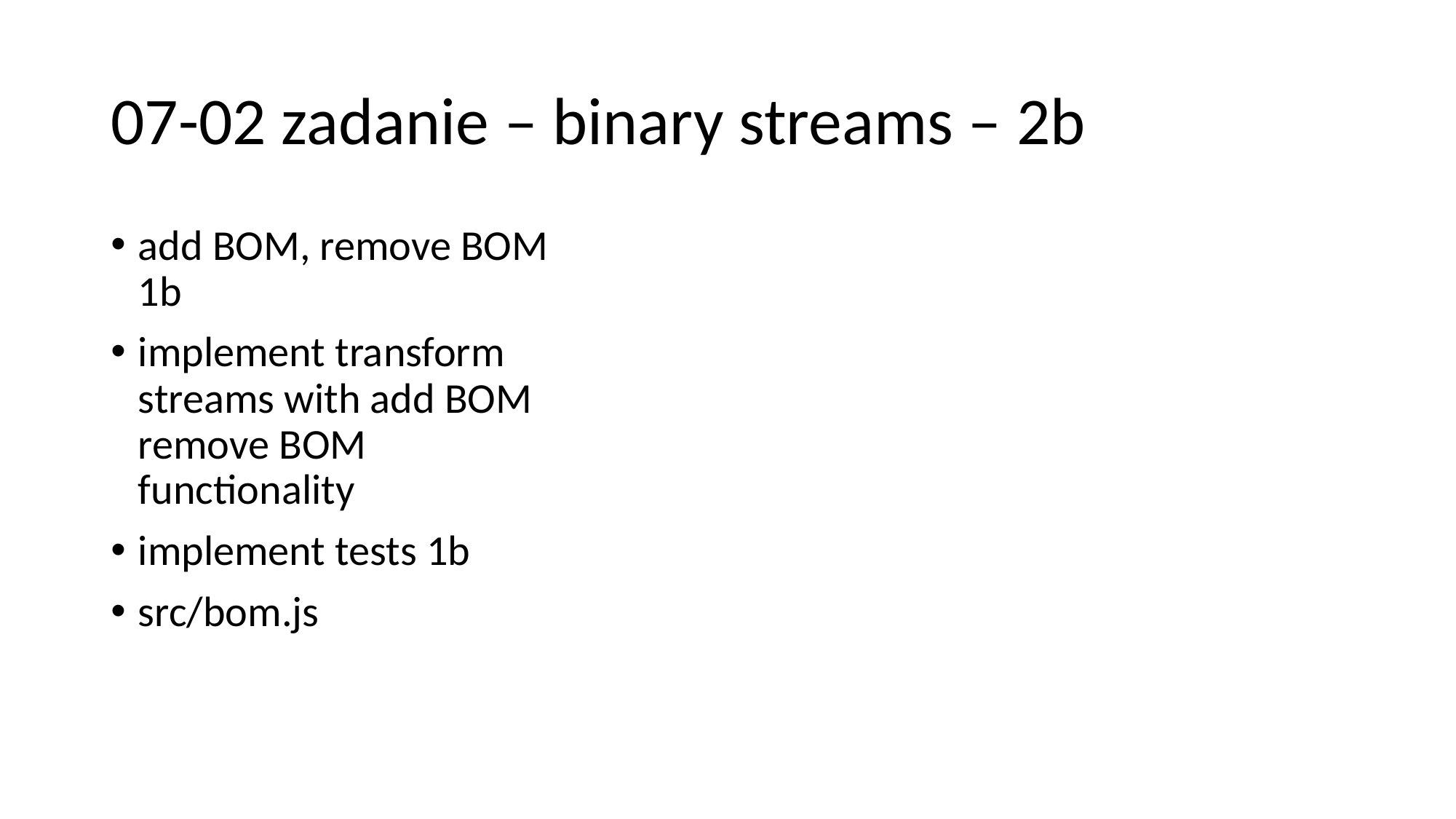

# 07-02 zadanie – binary streams – 2b
add BOM, remove BOM 1b
implement transform streams with add BOM remove BOM functionality
implement tests 1b
src/bom.js